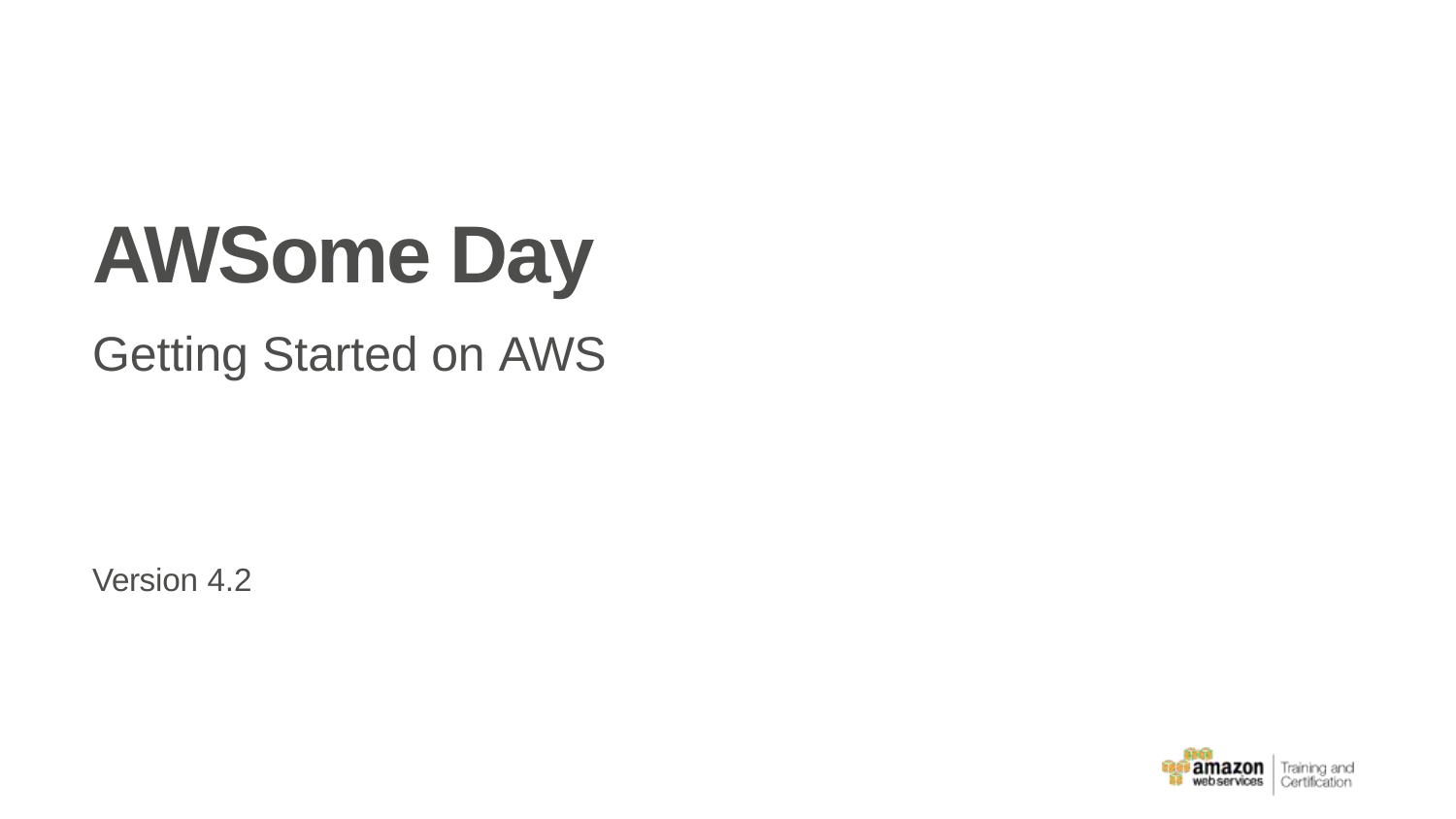

# AWSome Day
Getting Started on AWS
Version 4.2